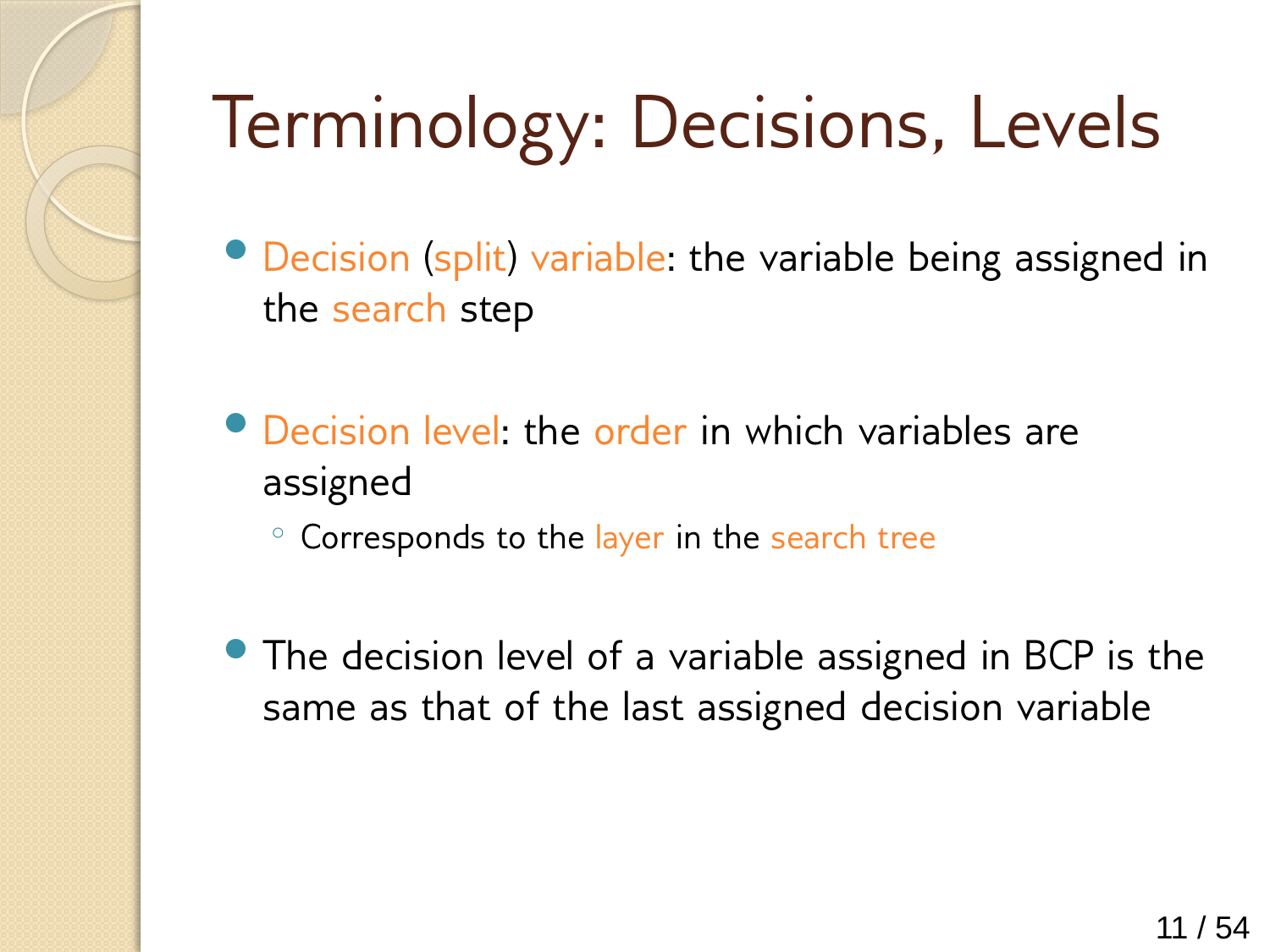

# Terminology: Decisions, Levels
Decision (split) variable: the variable being assigned in the search step

Decision level: the order in which variables are assigned
Corresponds to the layer in the search tree

The decision level of a variable assigned in BCP is the same as that of the last assigned decision variable